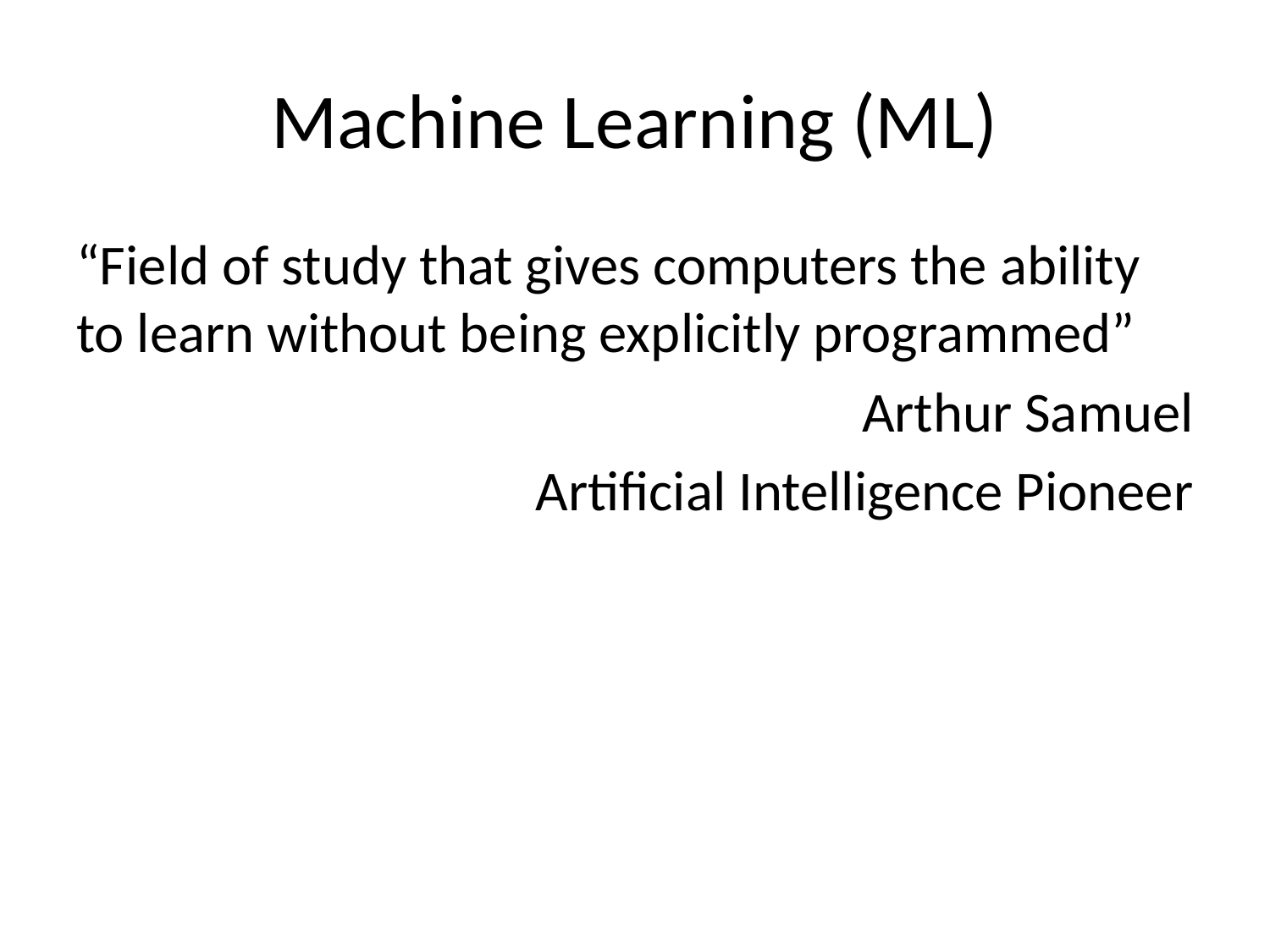

# Machine Learning (ML)
“Field of study that gives computers the ability to learn without being explicitly programmed”
Arthur Samuel
Artificial Intelligence Pioneer